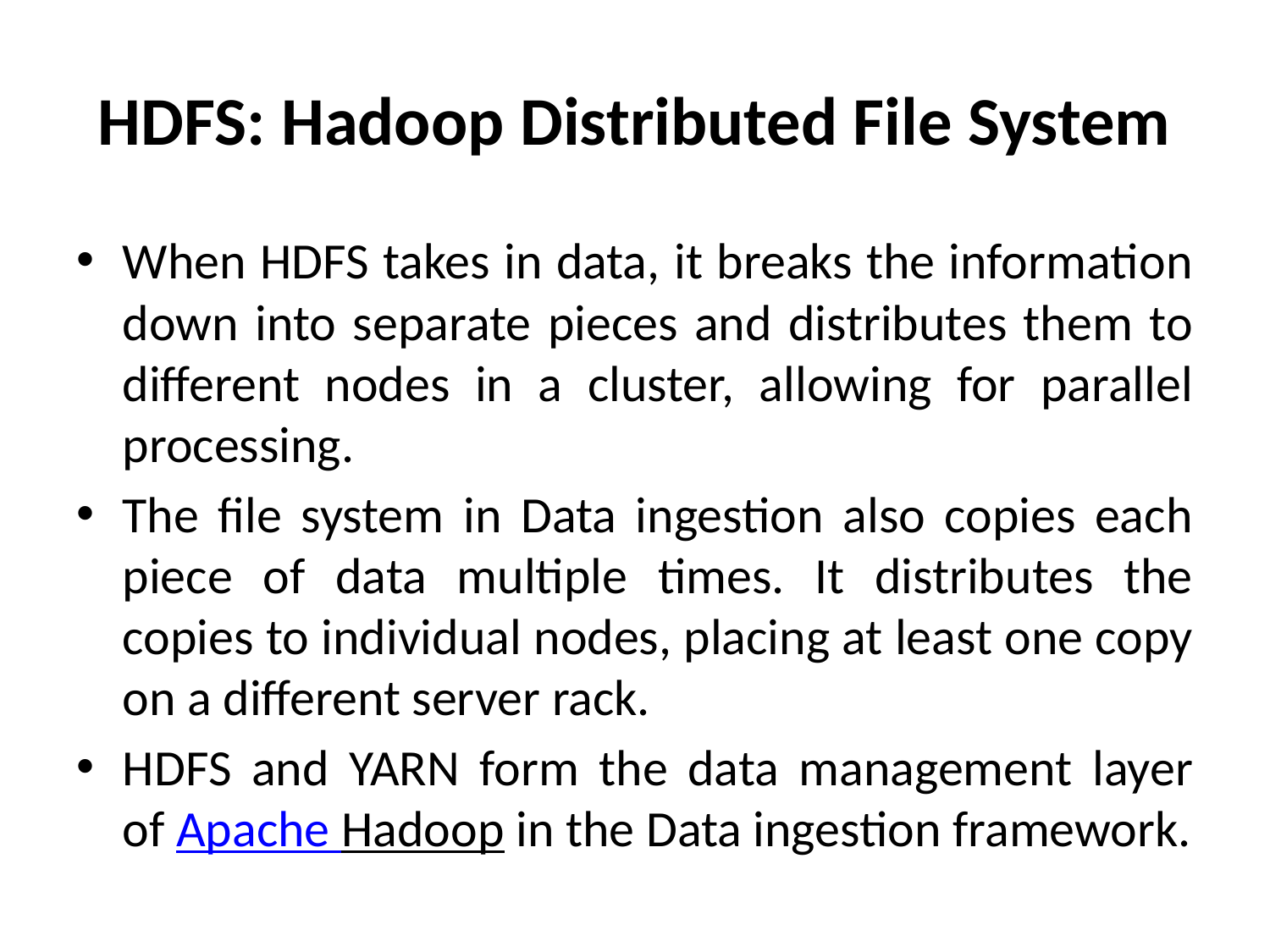

# HDFS: Hadoop Distributed File System
When HDFS takes in data, it breaks the information down into separate pieces and distributes them to different nodes in a cluster, allowing for parallel processing.
The file system in Data ingestion also copies each piece of data multiple times. It distributes the copies to individual nodes, placing at least one copy on a different server rack.
HDFS and YARN form the data management layer of Apache Hadoop in the Data ingestion framework.